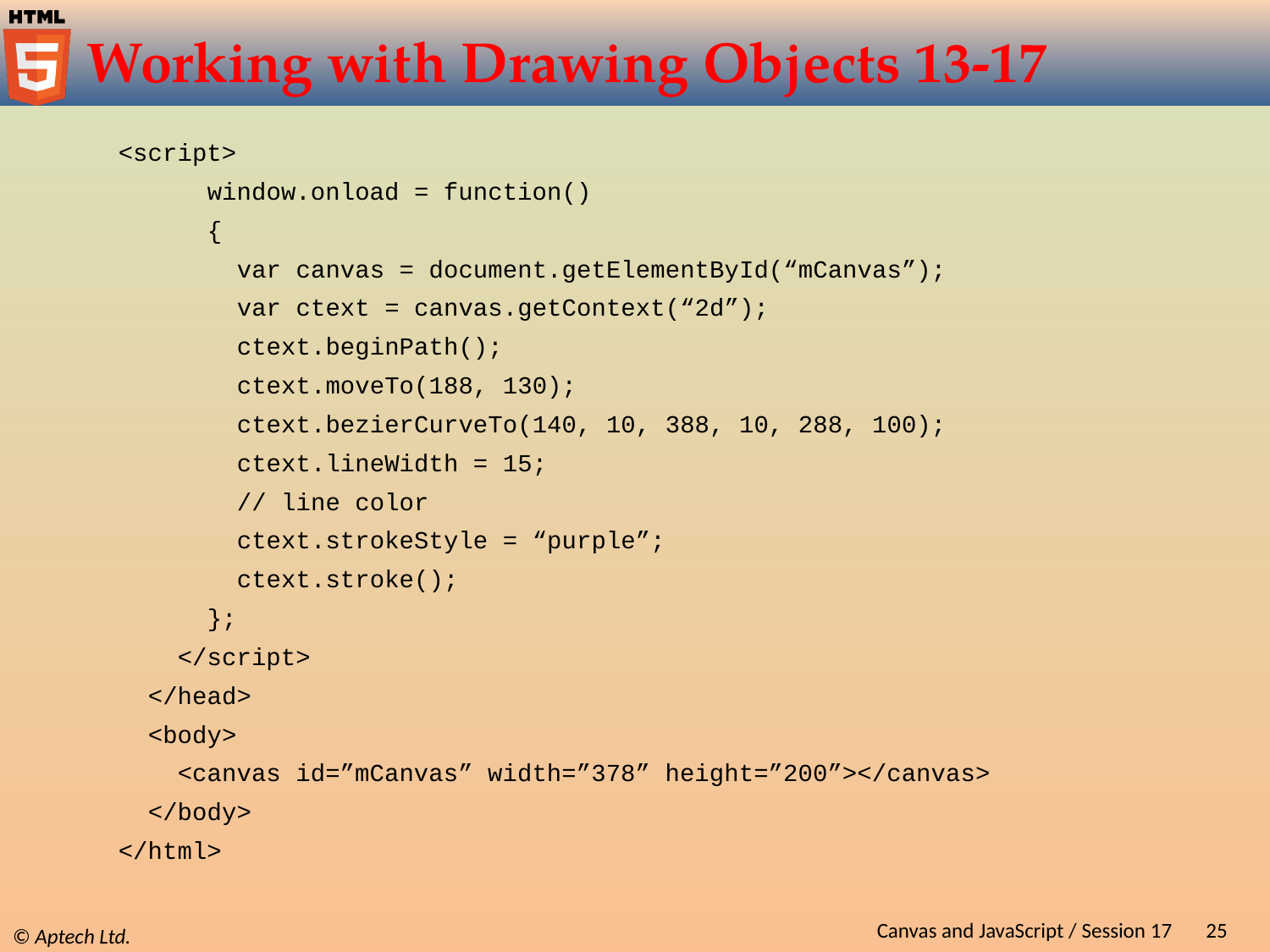

# Working with Drawing Objects 13-17
<script>
      window.onload = function()
      {
        var canvas = document.getElementById(“mCanvas”);
        var ctext = canvas.getContext(“2d”);
        ctext.beginPath();
        ctext.moveTo(188, 130);
        ctext.bezierCurveTo(140, 10, 388, 10, 288, 100);
        ctext.lineWidth = 15;
        // line color
        ctext.strokeStyle = “purple”;
        ctext.stroke();
      };
    </script>
  </head>
  <body>
    <canvas id=”mCanvas” width=”378” height=”200”></canvas>
  </body>
</html>
Canvas and JavaScript / Session 17
25